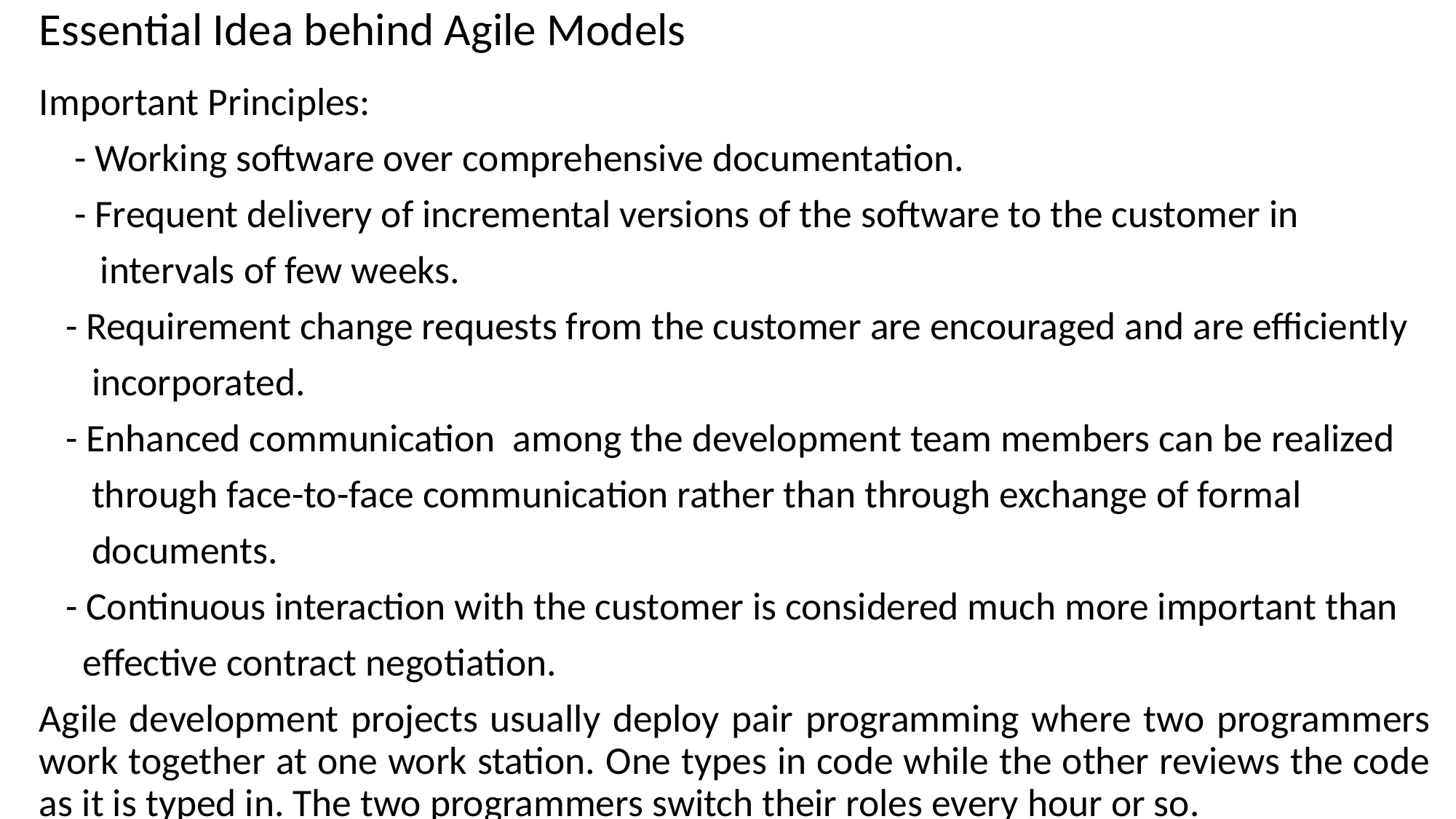

# Essential Idea behind Agile Models
Important Principles:
    - Working software over comprehensive documentation.
    - Frequent delivery of incremental versions of the software to the customer in
       intervals of few weeks.
   - Requirement change requests from the customer are encouraged and are efficiently
      incorporated.
   - Enhanced communication  among the development team members can be realized
      through face-to-face communication rather than through exchange of formal
      documents.
   - Continuous interaction with the customer is considered much more important than
     effective contract negotiation.
Agile development projects usually deploy pair programming where two programmers work together at one work station. One types in code while the other reviews the code as it is typed in. The two programmers switch their roles every hour or so.